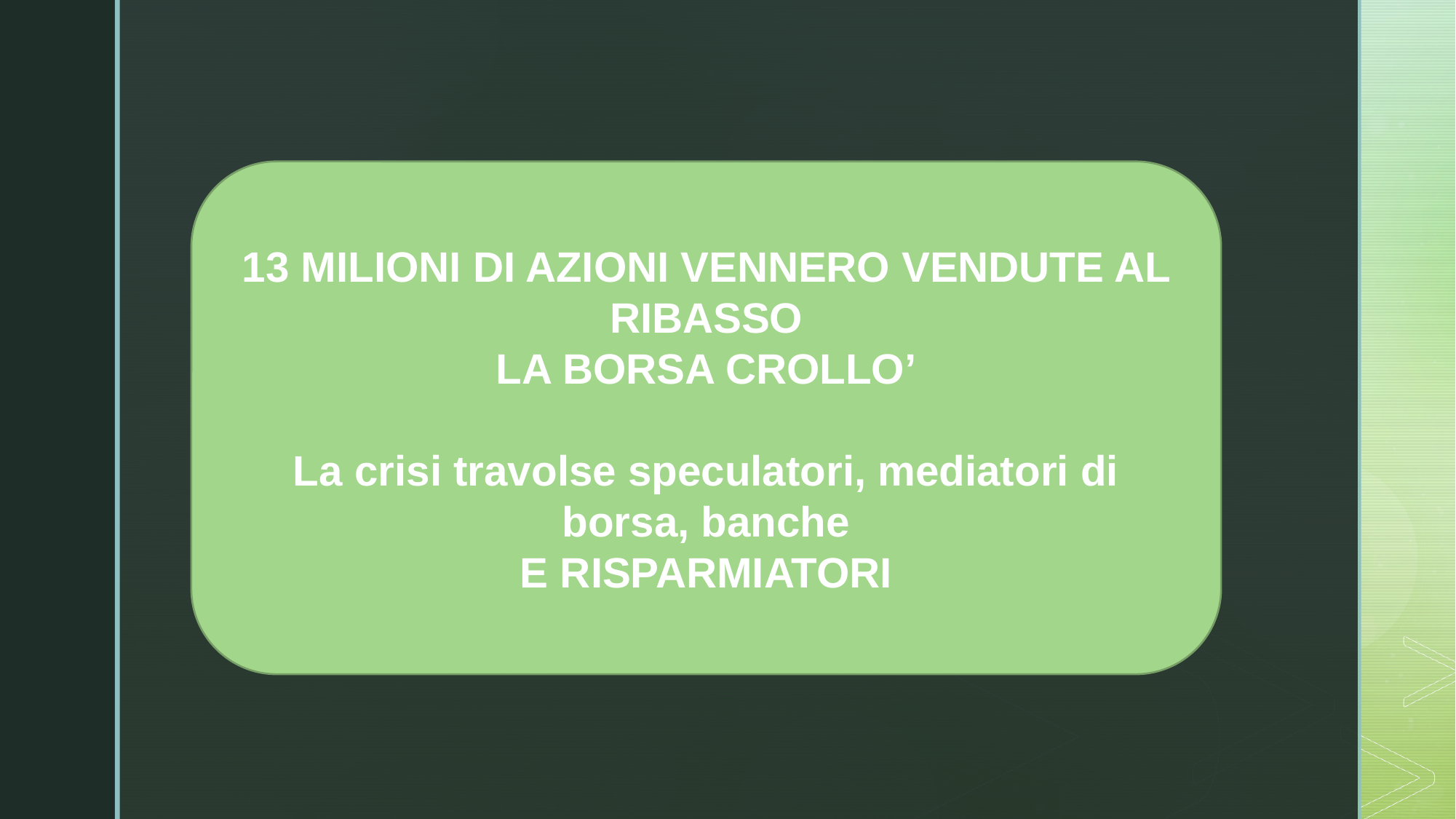

13 MILIONI DI AZIONI VENNERO VENDUTE AL RIBASSO
LA BORSA CROLLO’

La crisi travolse speculatori, mediatori di borsa, banche
E RISPARMIATORI